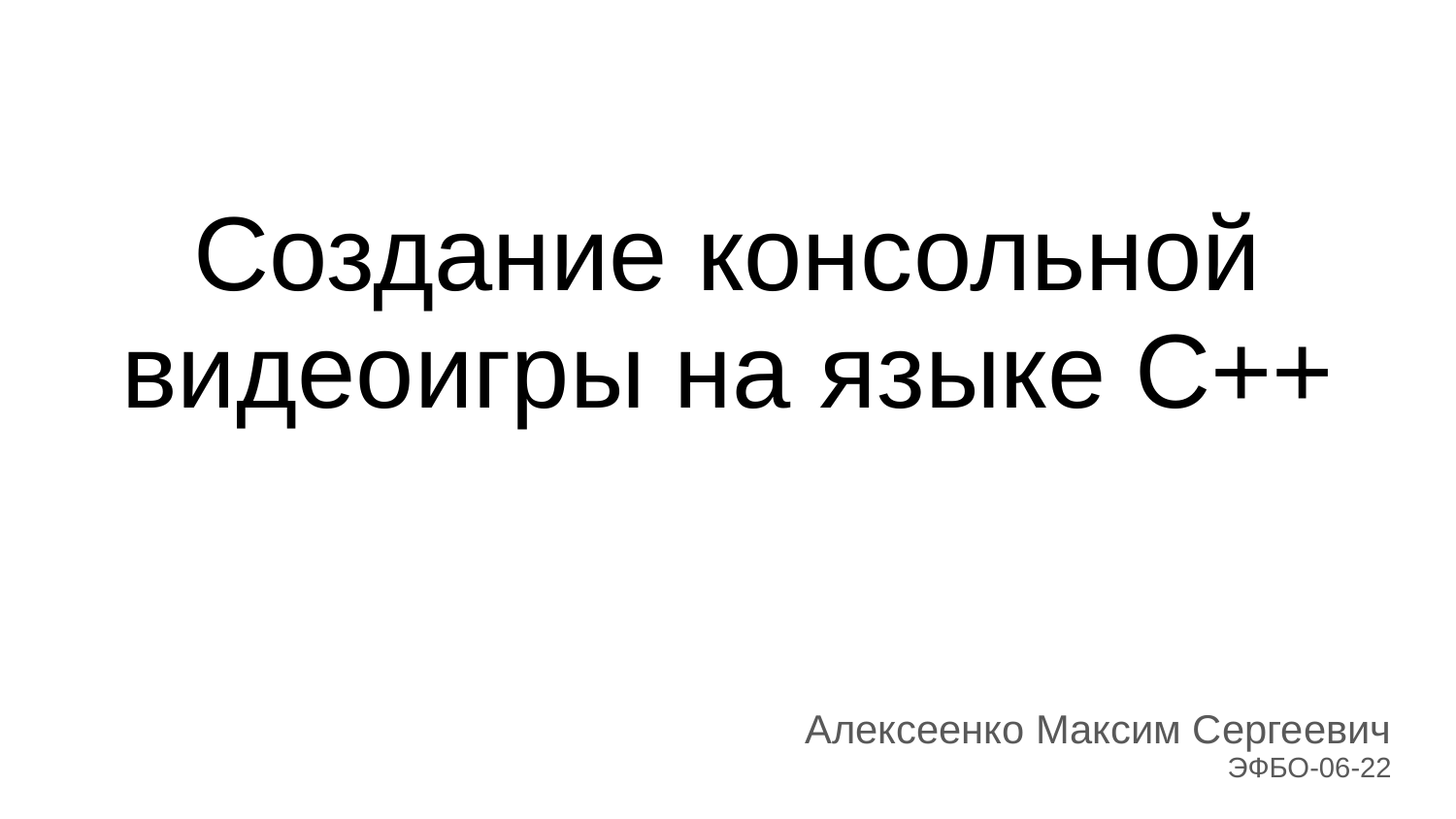

# Создание консольной видеоигры на языке С++
Алексеенко Максим Сергеевич
ЭФБО-06-22